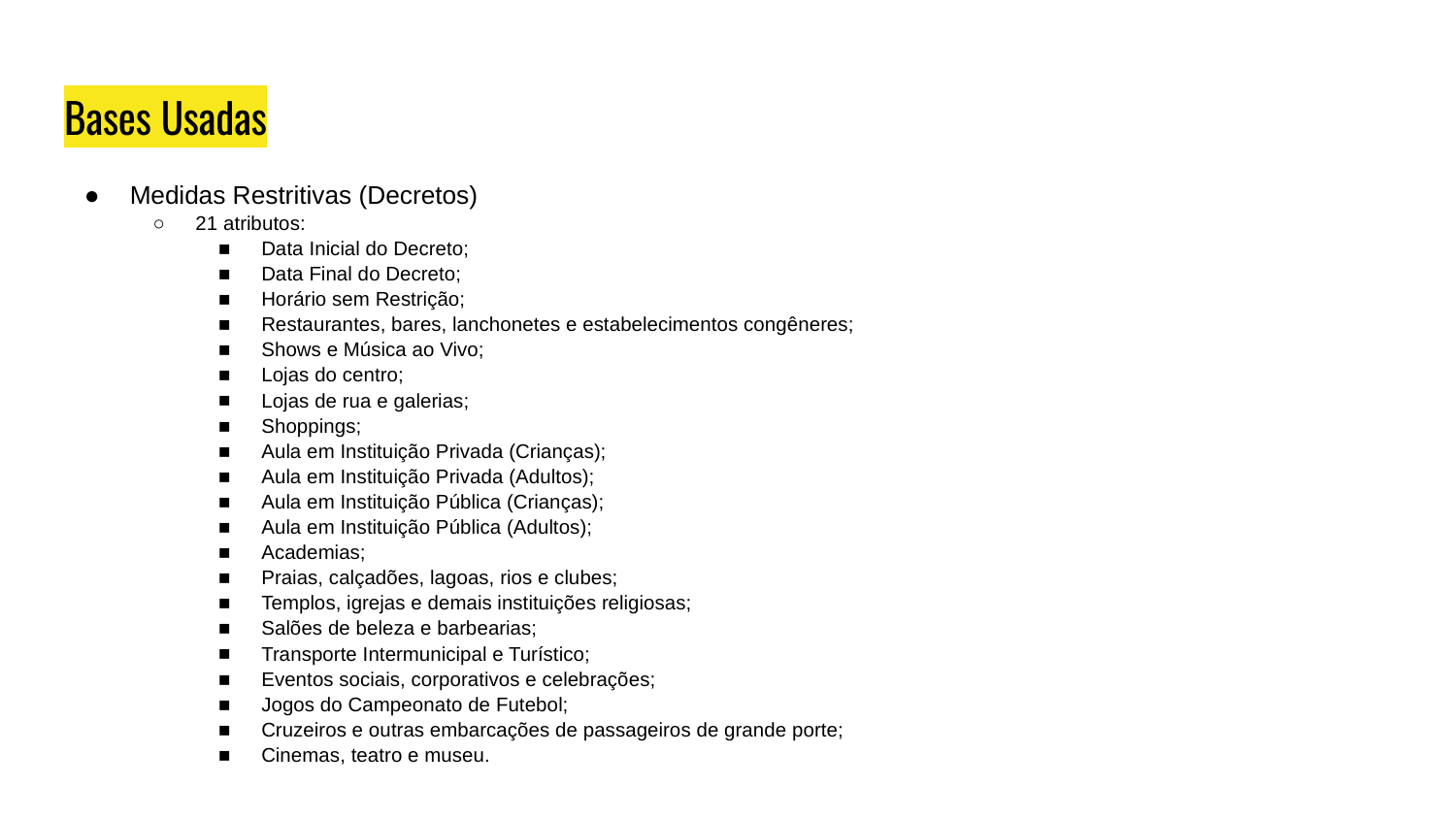

# Bases Usadas
Medidas Restritivas (Decretos)
21 atributos:
Data Inicial do Decreto;
Data Final do Decreto;
Horário sem Restrição;
Restaurantes, bares, lanchonetes e estabelecimentos congêneres;
Shows e Música ao Vivo;
Lojas do centro;
Lojas de rua e galerias;
Shoppings;
Aula em Instituição Privada (Crianças);
Aula em Instituição Privada (Adultos);
Aula em Instituição Pública (Crianças);
Aula em Instituição Pública (Adultos);
Academias;
Praias, calçadões, lagoas, rios e clubes;
Templos, igrejas e demais instituições religiosas;
Salões de beleza e barbearias;
Transporte Intermunicipal e Turístico;
Eventos sociais, corporativos e celebrações;
Jogos do Campeonato de Futebol;
Cruzeiros e outras embarcações de passageiros de grande porte;
Cinemas, teatro e museu.